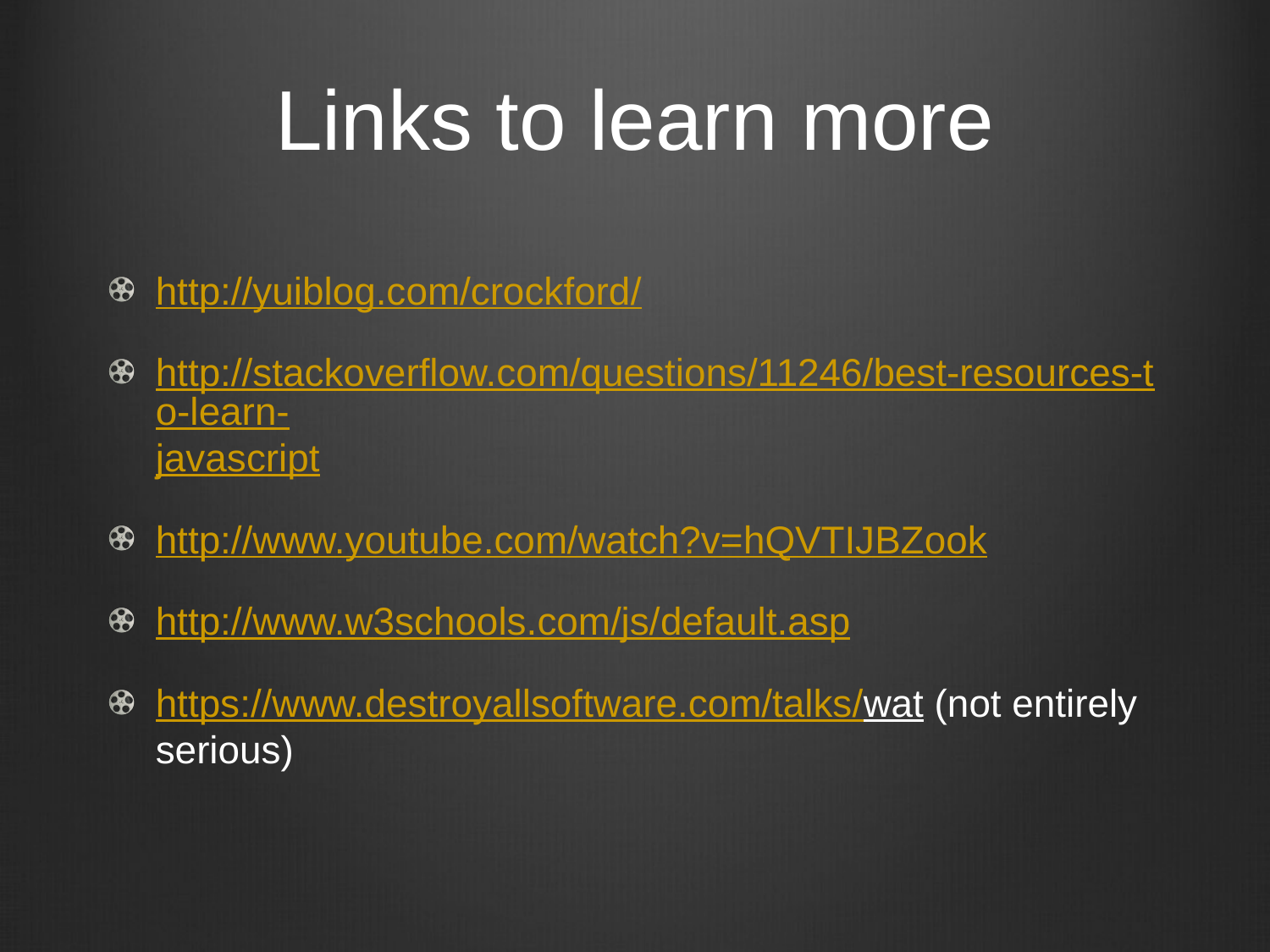

# Links to learn more
http://yuiblog.com/crockford/
http://stackoverflow.com/questions/11246/best-resources-to-learn-javascript
http://www.youtube.com/watch?v=hQVTIJBZook
http://www.w3schools.com/js/default.asp
https://www.destroyallsoftware.com/talks/wat (not entirely serious)